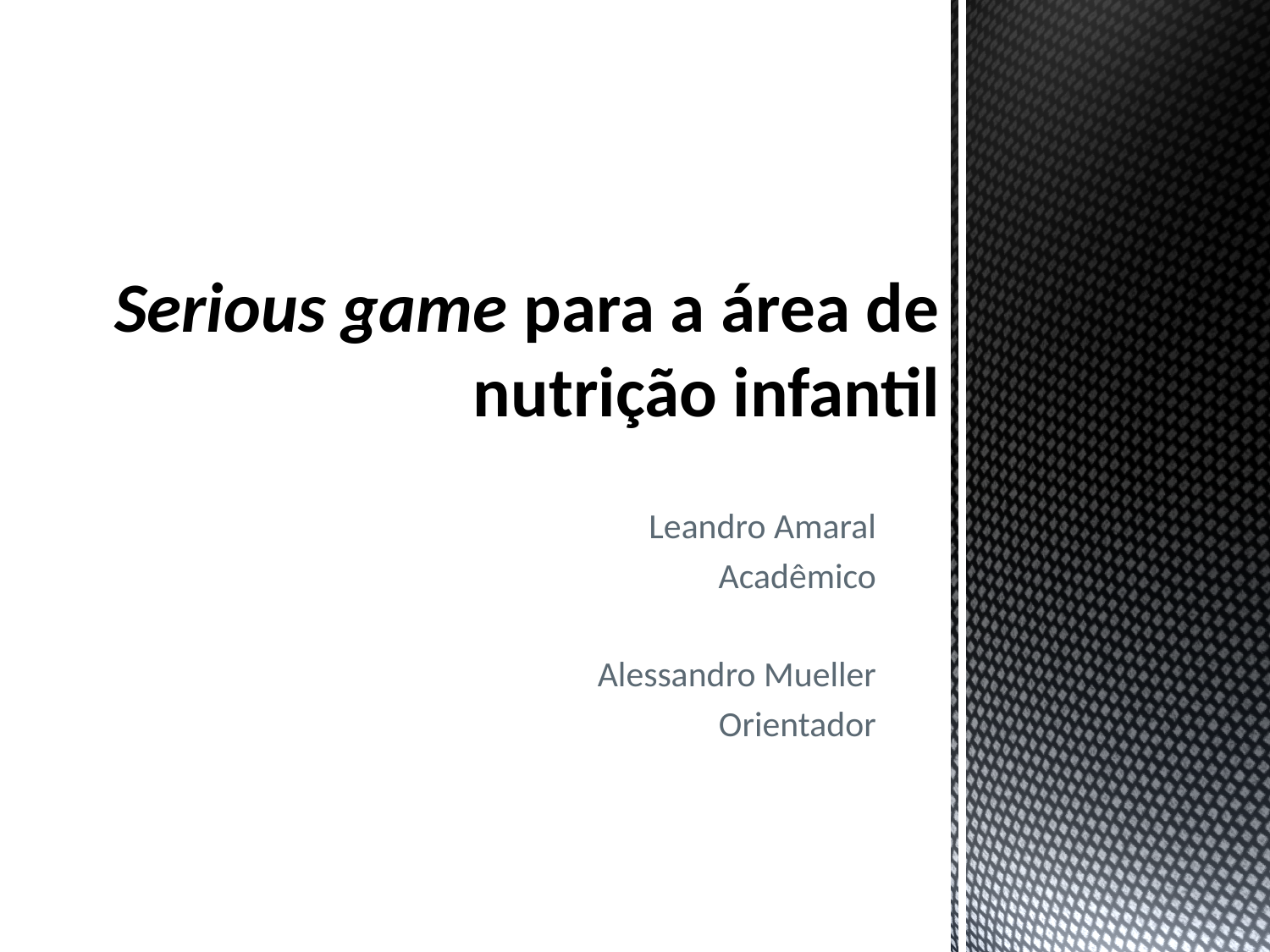

# Serious game para a área de nutrição infantil
Leandro Amaral
Acadêmico

Alessandro Mueller
Orientador